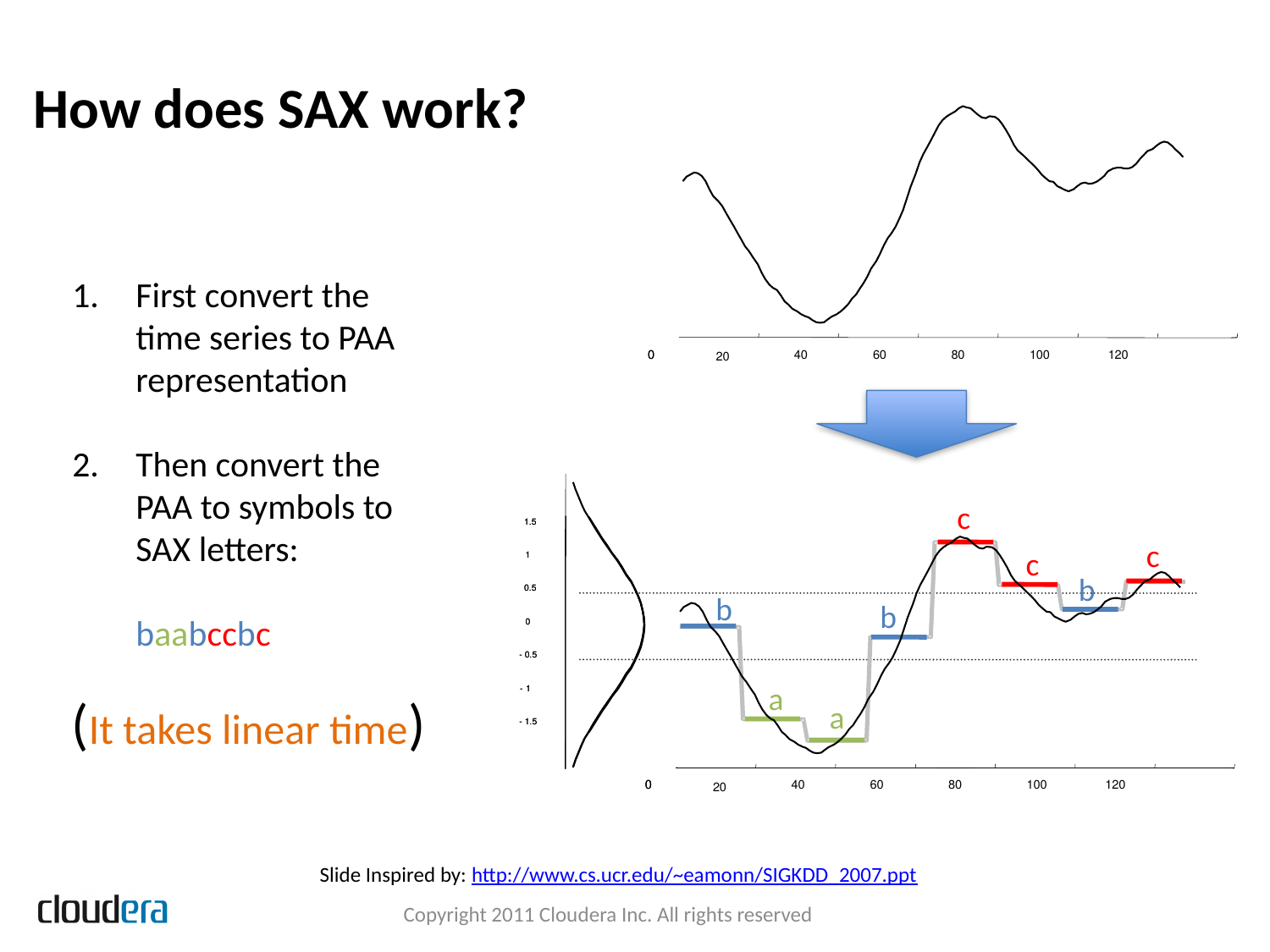

# How does SAX work?

0
0
40
60
80
100
120
20
First convert the time series to PAA representation

Then convert the PAA to symbols to SAX letters:

baabccbc

1.5
1.5

1
1

0.5
0.5

0
0

-
-
0.5
0.5

-
-
1
1

-
-
1.5
1.5

0
0
40
60
80
100
120
20

c
c
c
b
b
b
a
a
(It takes linear time)

Slide Inspired by: http://www.cs.ucr.edu/~eamonn/SIGKDD_2007.ppt
Copyright 2011 Cloudera Inc. All rights reserved